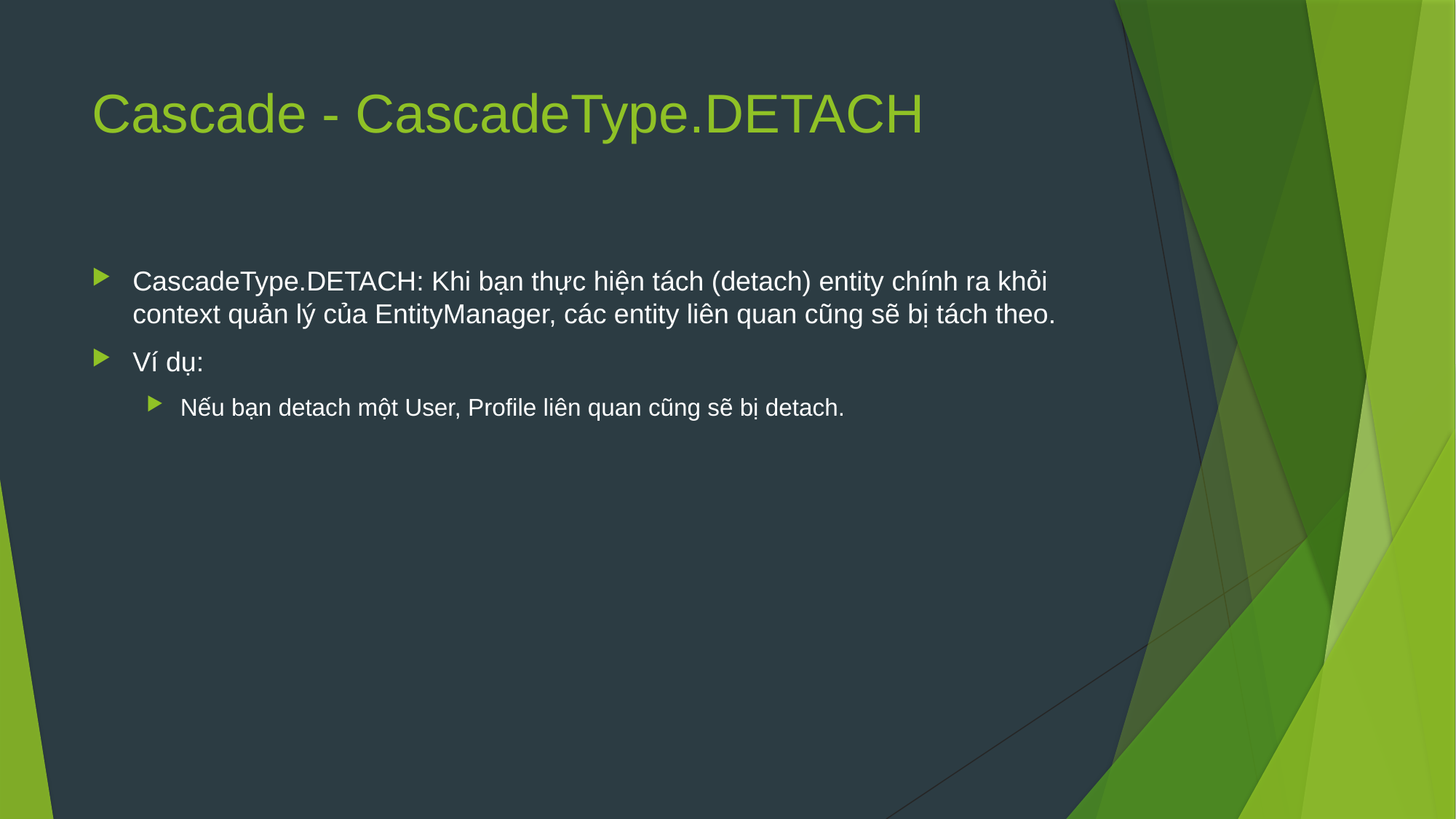

# Cascade - CascadeType.DETACH
CascadeType.DETACH: Khi bạn thực hiện tách (detach) entity chính ra khỏi context quản lý của EntityManager, các entity liên quan cũng sẽ bị tách theo.
Ví dụ:
Nếu bạn detach một User, Profile liên quan cũng sẽ bị detach.